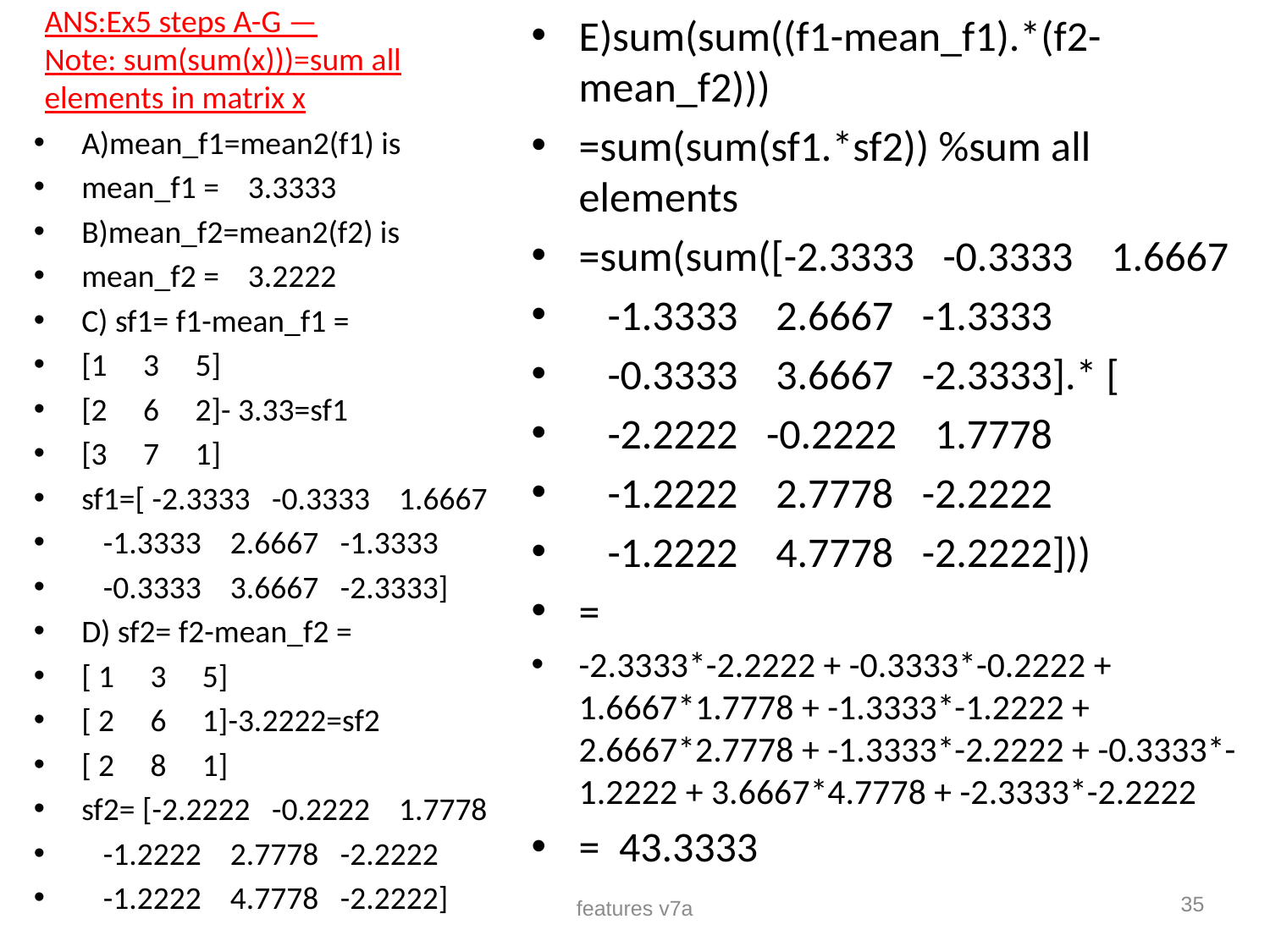

# ANS:Ex5 steps A-G — Note: sum(sum(x)))=sum all elements in matrix x
E)sum(sum((f1-mean_f1).*(f2-mean_f2)))
=sum(sum(sf1.*sf2)) %sum all elements
=sum(sum([-2.3333   -0.3333    1.6667
   -1.3333    2.6667   -1.3333
   -0.3333    3.6667   -2.3333].* [
   -2.2222   -0.2222    1.7778
   -1.2222    2.7778   -2.2222
   -1.2222    4.7778   -2.2222]))
=
-2.3333*-2.2222 + -0.3333*-0.2222 + 1.6667*1.7778 + -1.3333*-1.2222 + 2.6667*2.7778 + -1.3333*-2.2222 + -0.3333*-1.2222 + 3.6667*4.7778 + -2.3333*-2.2222
=  43.3333

A)mean_f1=mean2(f1) is
mean_f1 =    3.3333
B)mean_f2=mean2(f2) is
mean_f2 =    3.2222
C) sf1= f1-mean_f1 =
[1     3     5]
[2     6     2]- 3.33=sf1
[3     7     1]
sf1=[ -2.3333   -0.3333    1.6667
   -1.3333    2.6667   -1.3333
   -0.3333    3.6667   -2.3333]
D) sf2= f2-mean_f2 =
[ 1     3     5]
[ 2     6     1]-3.2222=sf2
[ 2     8     1]
sf2= [-2.2222   -0.2222    1.7778
   -1.2222    2.7778   -2.2222
   -1.2222    4.7778   -2.2222]
35
features v7a